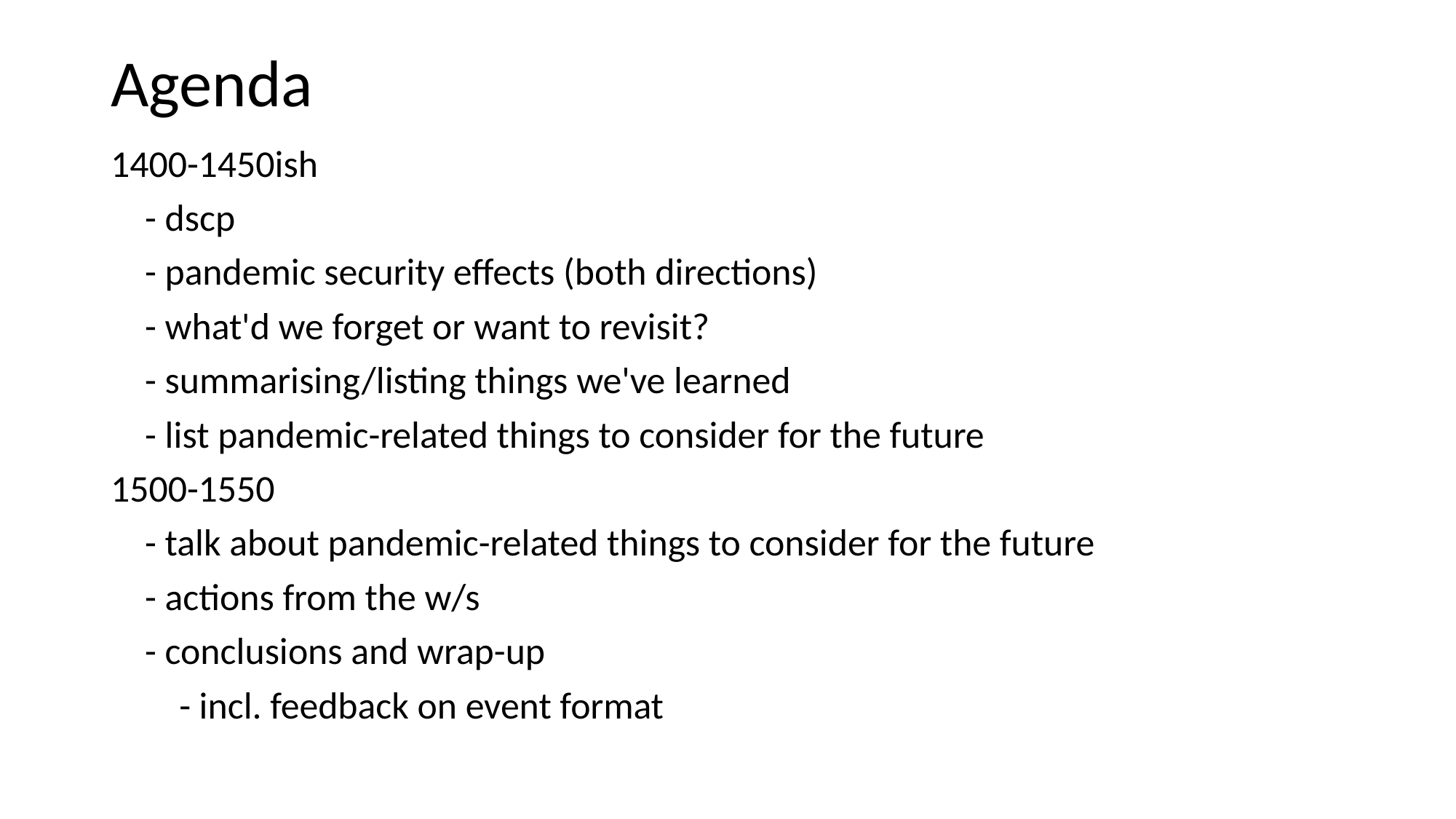

Agenda
1400-1450ish
    - dscp
    - pandemic security effects (both directions)
    - what'd we forget or want to revisit?
    - summarising/listing things we've learned
    - list pandemic-related things to consider for the future
1500-1550
    - talk about pandemic-related things to consider for the future
    - actions from the w/s
    - conclusions and wrap-up
        - incl. feedback on event format